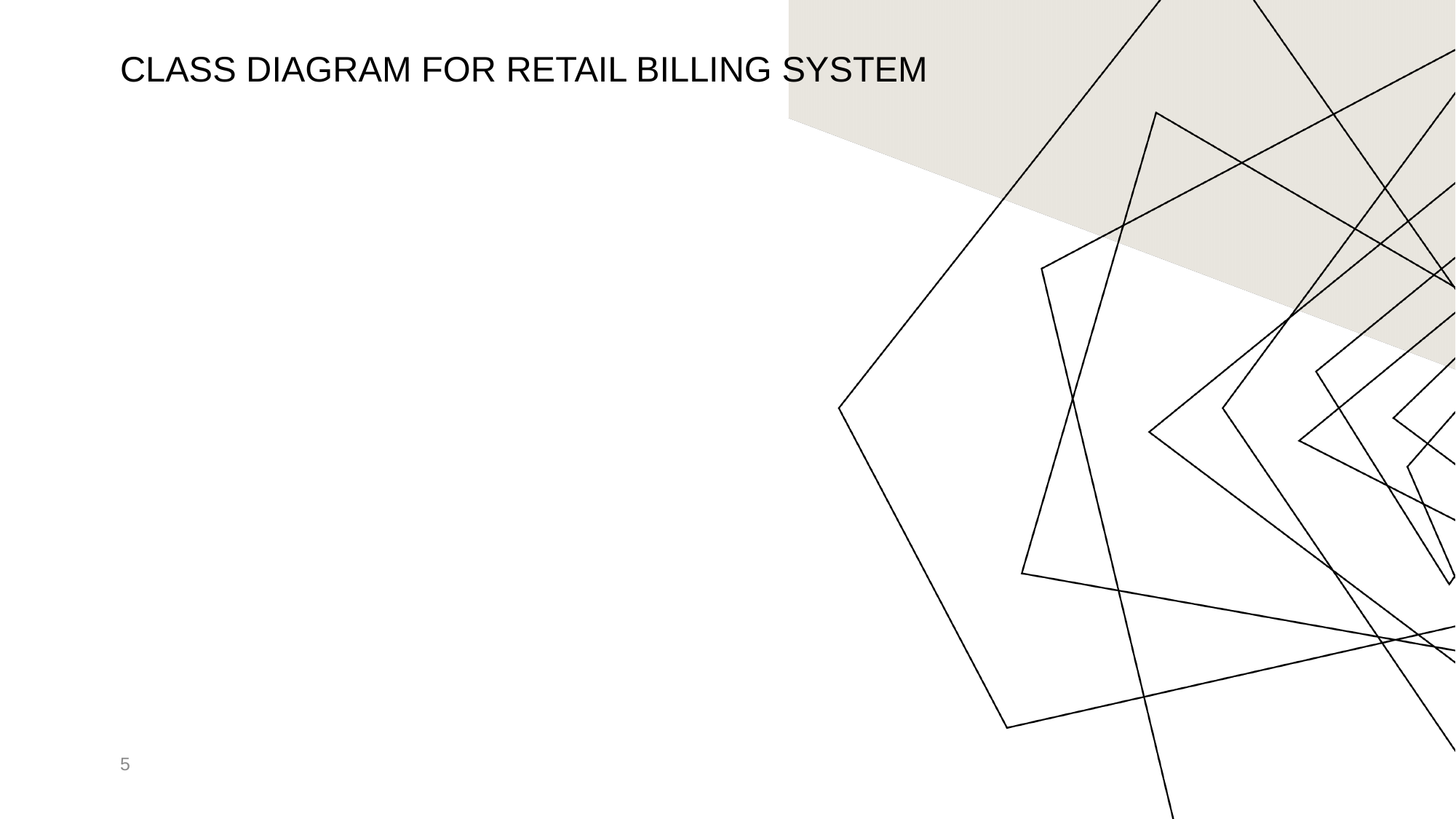

# Class diagram for Retail billing system
5